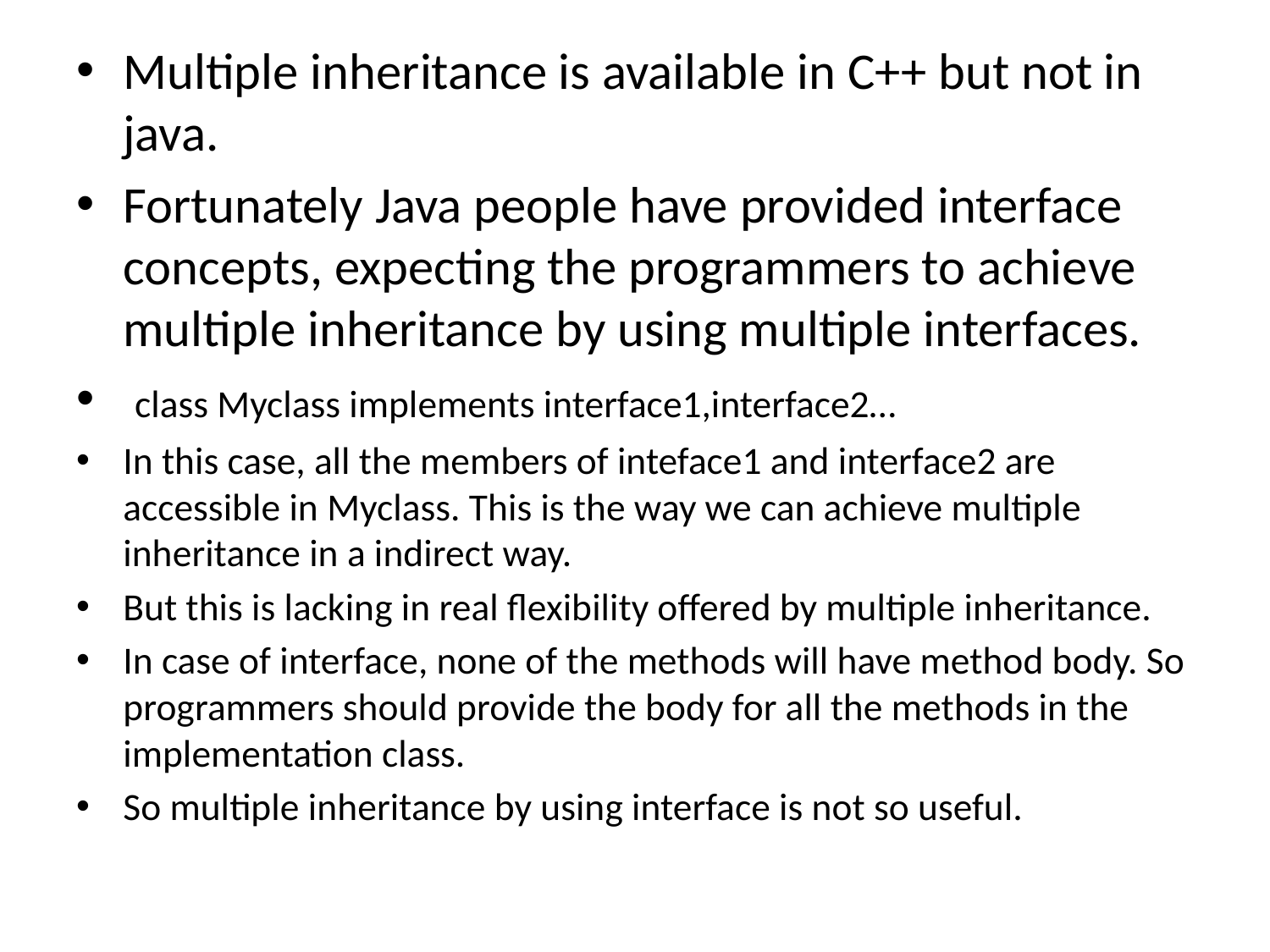

Multiple inheritance is available in C++ but not in java.
Fortunately Java people have provided interface concepts, expecting the programmers to achieve multiple inheritance by using multiple interfaces.
 class Myclass implements interface1,interface2…
In this case, all the members of inteface1 and interface2 are accessible in Myclass. This is the way we can achieve multiple inheritance in a indirect way.
But this is lacking in real flexibility offered by multiple inheritance.
In case of interface, none of the methods will have method body. So programmers should provide the body for all the methods in the implementation class.
So multiple inheritance by using interface is not so useful.

#